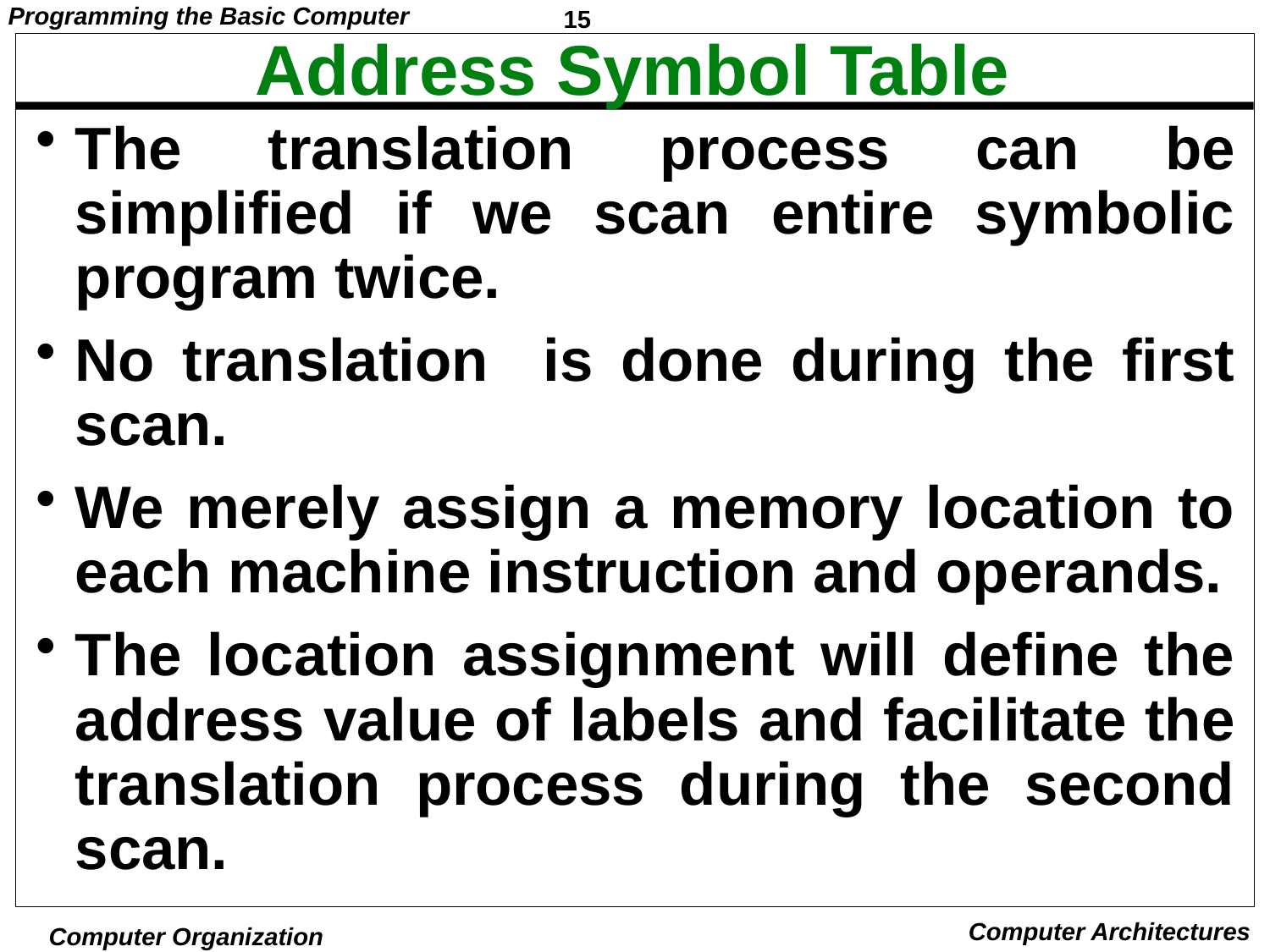

# Address Symbol Table
The translation process can be simplified if we scan entire symbolic program twice.
No translation  is done during the first scan.
We merely assign a memory location to each machine instruction and operands.
The location assignment will define the address value of labels and facilitate the translation process during the second scan.